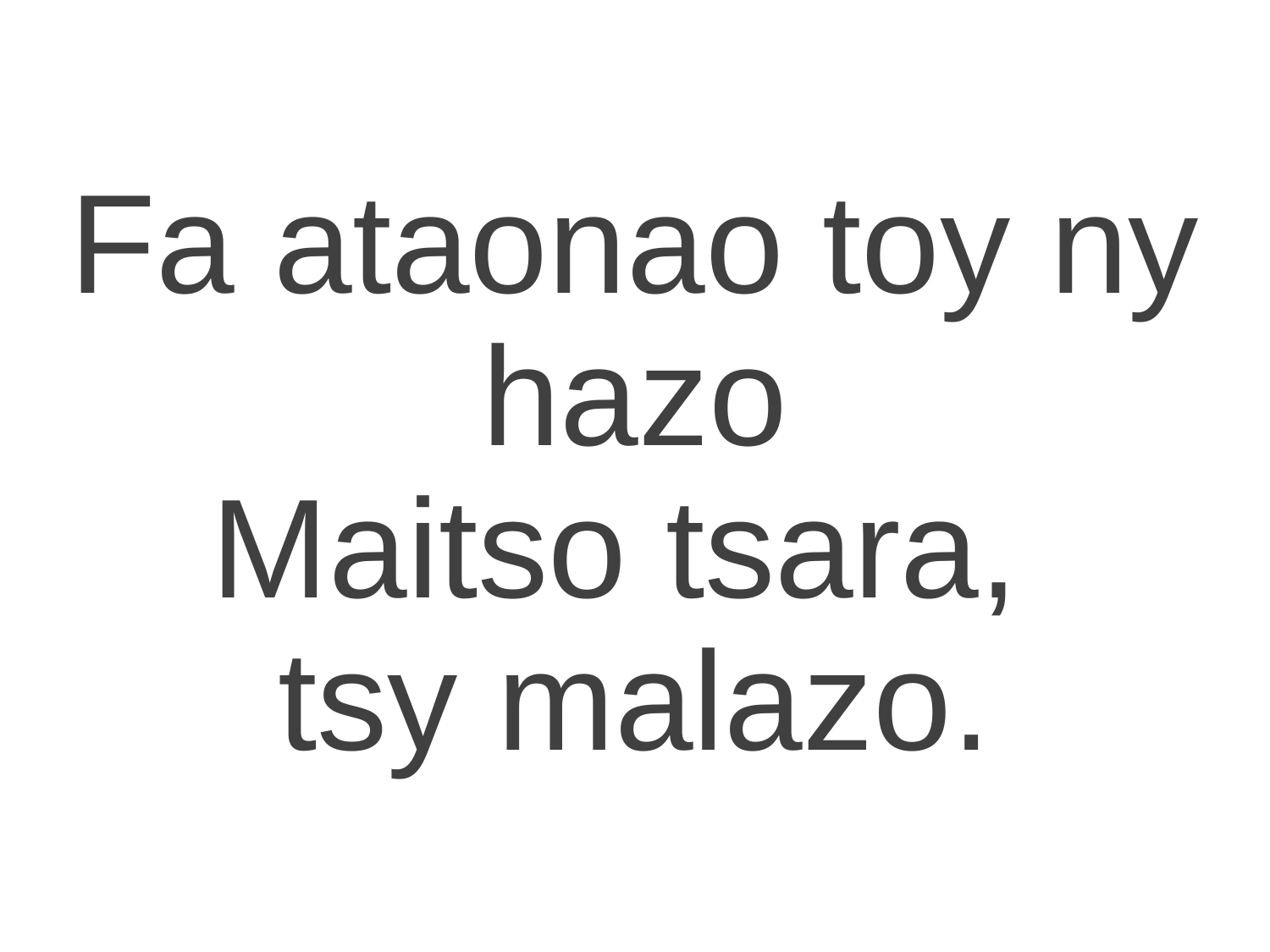

Fa ataonao toy ny hazo
Maitso tsara,
tsy malazo.